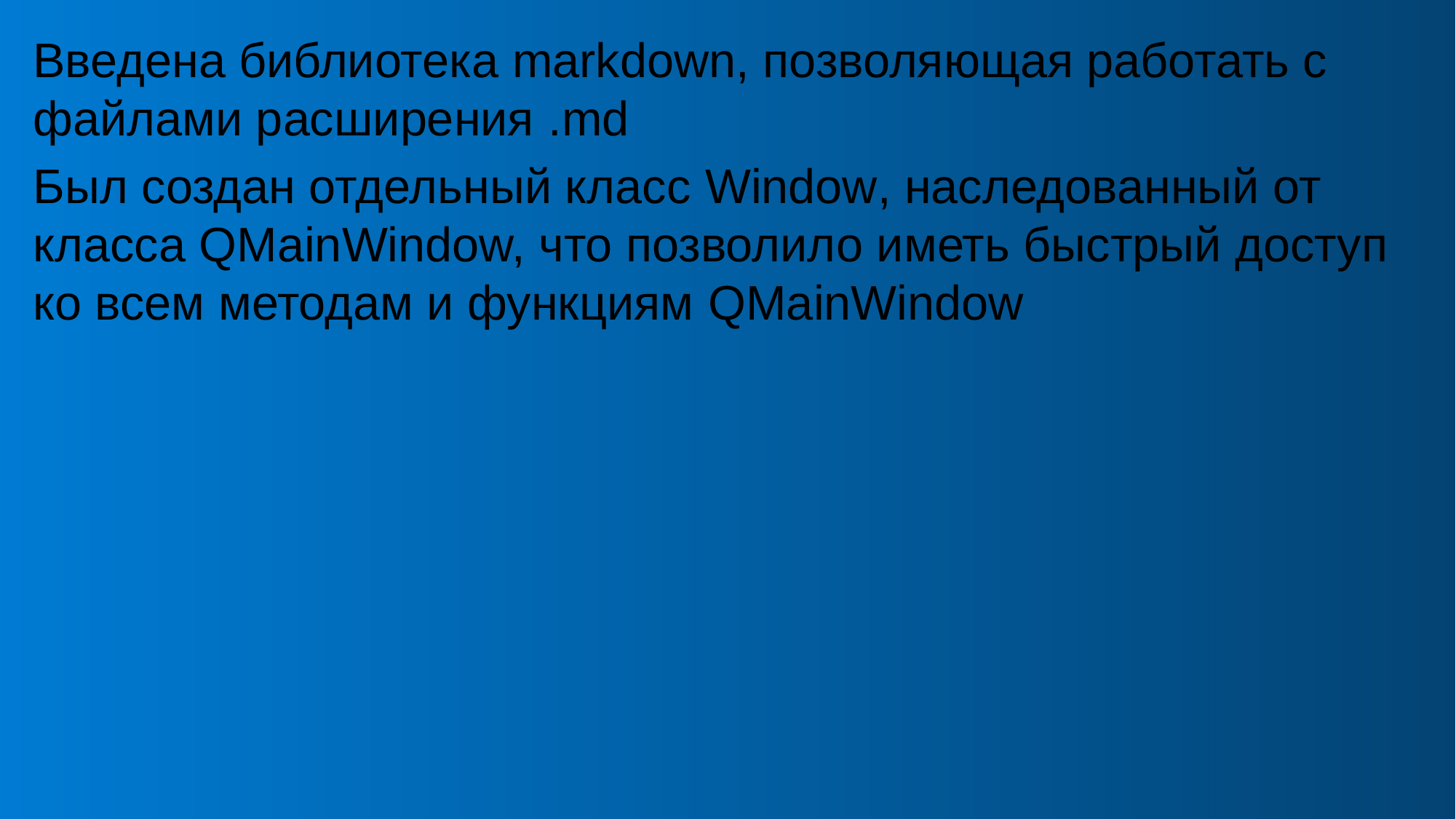

Введена библиотека markdown, позволяющая работать с файлами расширения .md
Был создан отдельный класс Window, наследованный от класса QMainWindow, что позволило иметь быстрый доступ ко всем методам и функциям QMainWindow